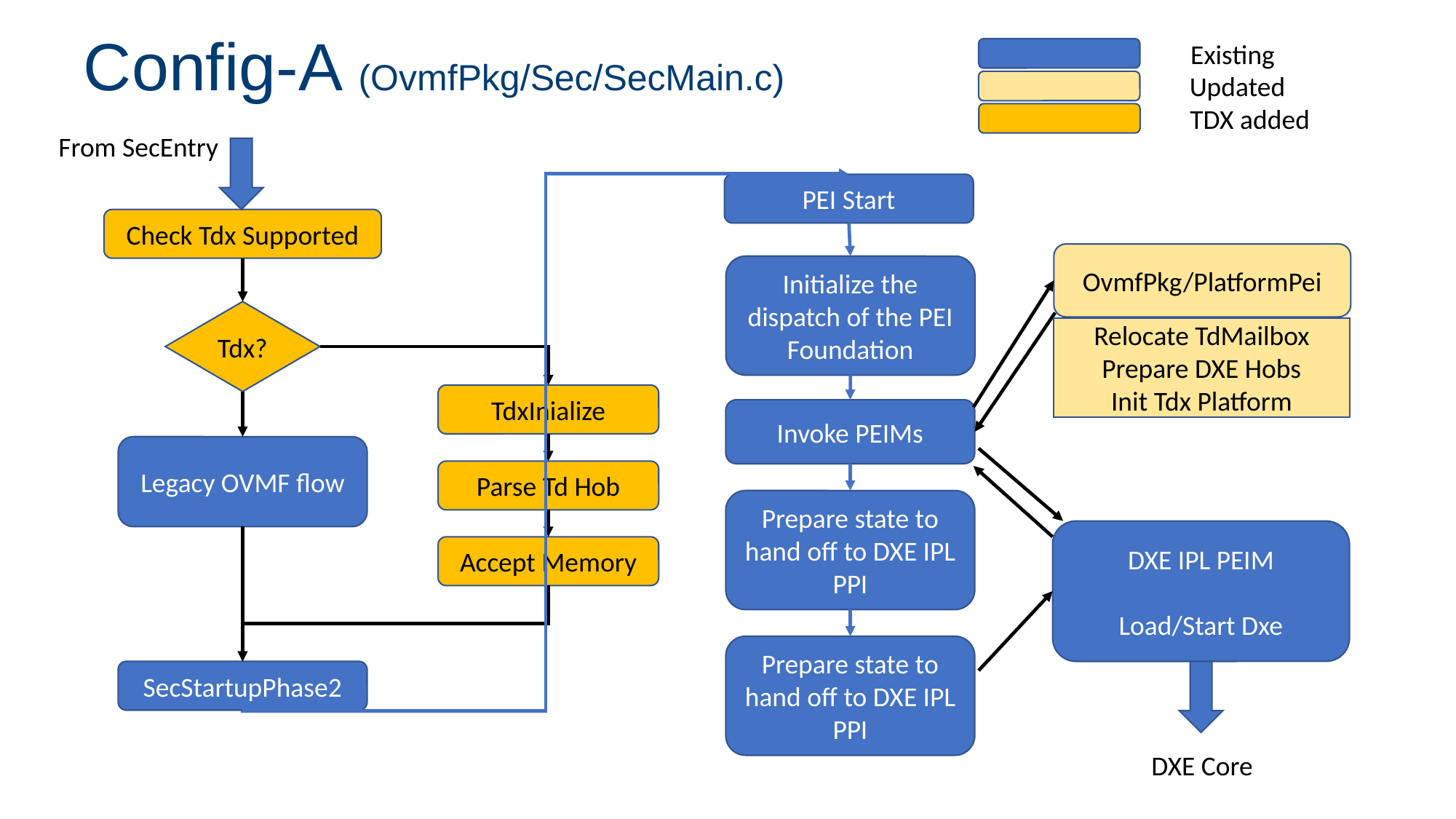

# Config-A (OvmfPkg/Sec/SecMain.c)
Existing

Updated

TDX added

From SecEntry

PEI Start
Check Tdx Supported
OvmfPkg/PlatformPei
Initialize the dispatch of the PEI Foundation
Tdx?
Relocate TdMailbox
Prepare DXE Hobs
Init Tdx Platform
TdxInialize
Invoke PEIMs
Legacy OVMF flow
Parse Td Hob
Prepare state to hand off to DXE IPL PPI
DXE IPL PEIM

Load/Start Dxe
Accept Memory
Prepare state to hand off to DXE IPL PPI
SecStartupPhase2

DXE Core